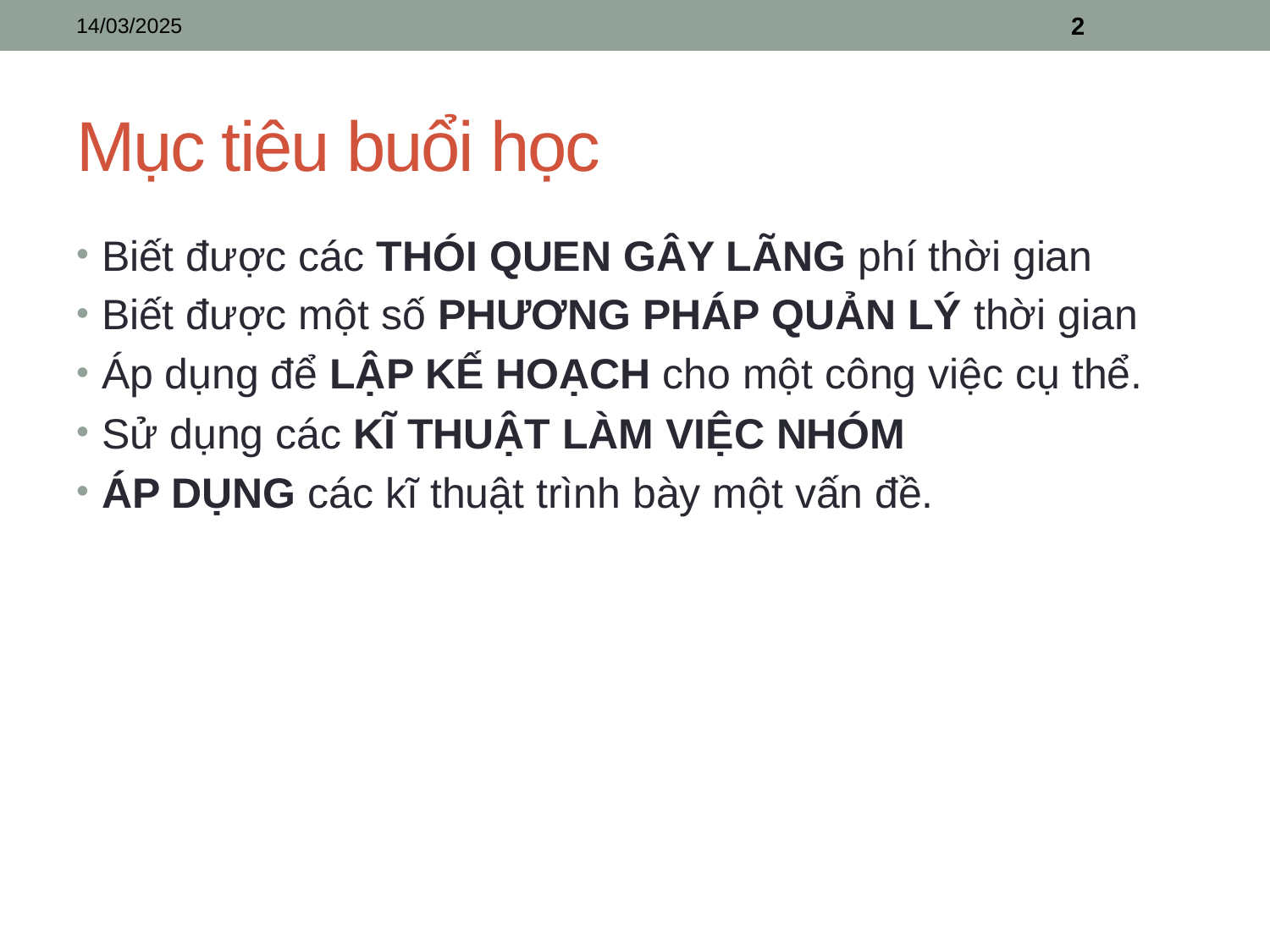

14/03/2025
2
# Mục tiêu buổi học
Biết được các THÓI QUEN GÂY LÃNG phí thời gian
Biết được một số PHƯƠNG PHÁP QUẢN LÝ thời gian
Áp dụng để LẬP KẾ HOẠCH cho một công việc cụ thể.
Sử dụng các KĨ THUẬT LÀM VIỆC NHÓM
ÁP DỤNG các kĩ thuật trình bày một vấn đề.